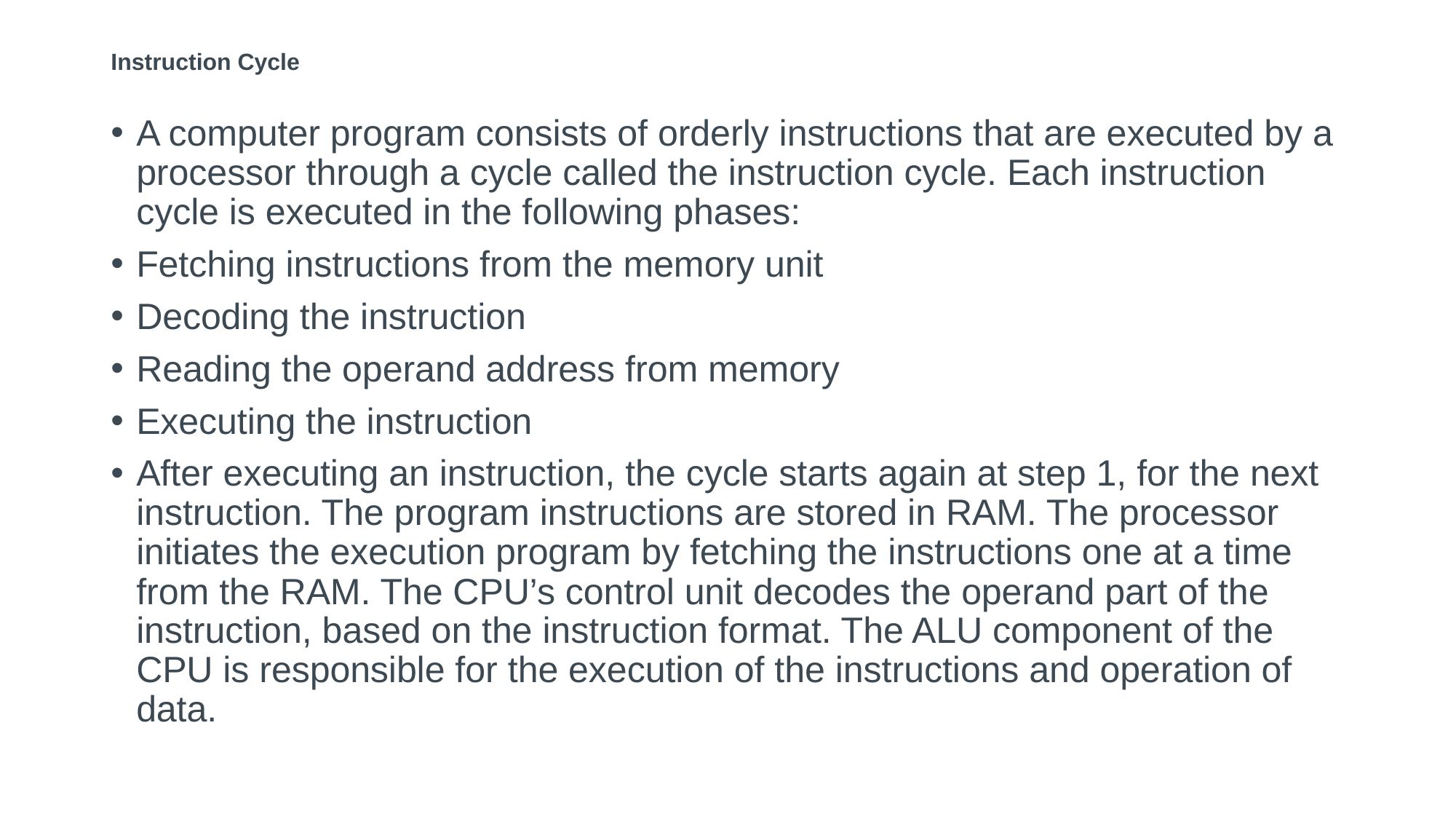

# Instruction Cycle
A computer program consists of orderly instructions that are executed by a processor through a cycle called the instruction cycle. Each instruction cycle is executed in the following phases:
Fetching instructions from the memory unit
Decoding the instruction
Reading the operand address from memory
Executing the instruction
After executing an instruction, the cycle starts again at step 1, for the next instruction. The program instructions are stored in RAM. The processor initiates the execution program by fetching the instructions one at a time from the RAM. The CPU’s control unit decodes the operand part of the instruction, based on the instruction format. The ALU component of the CPU is responsible for the execution of the instructions and operation of data.